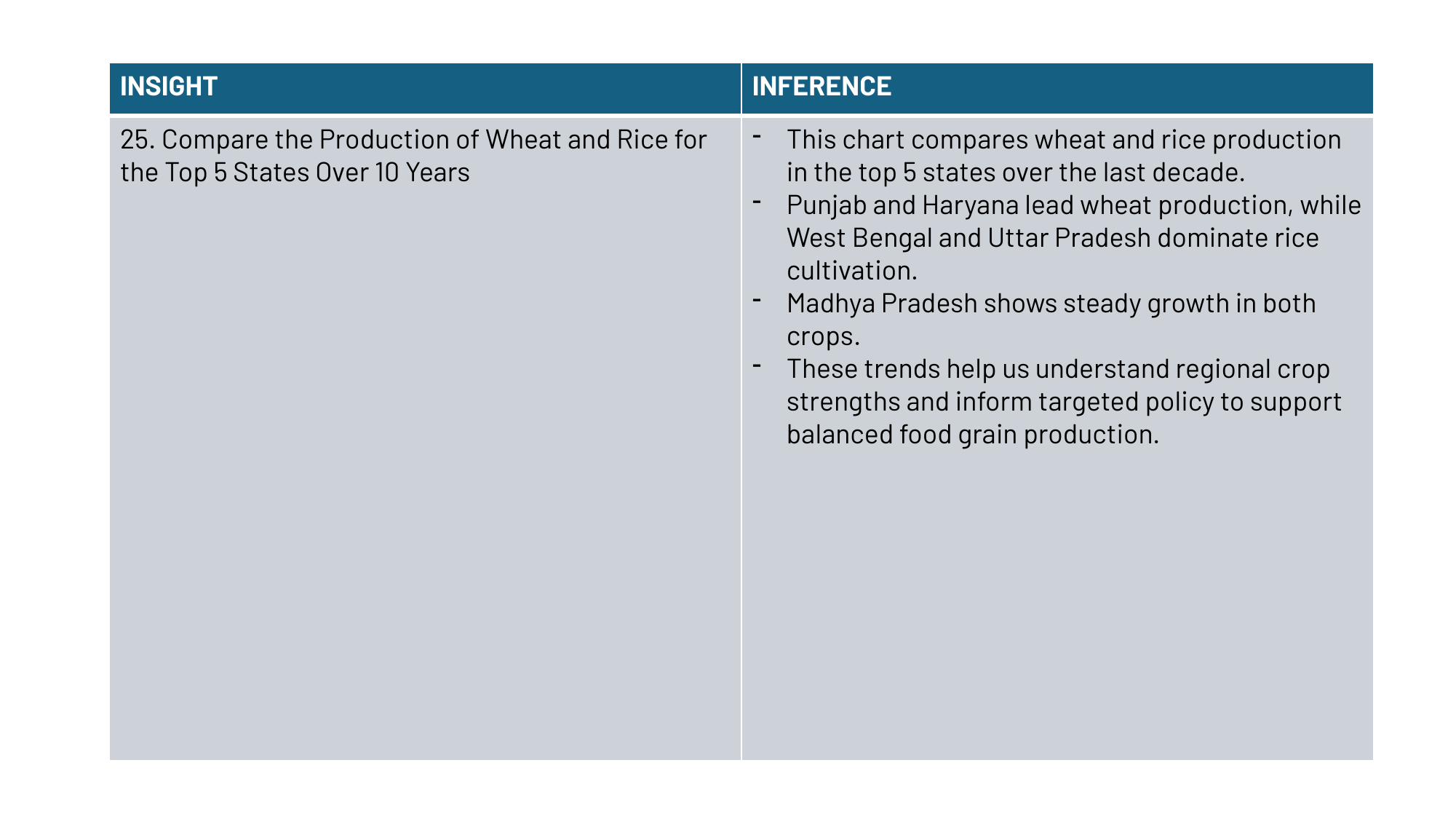

| INSIGHT | INFERENCE |
| --- | --- |
| 25. Compare the Production of Wheat and Rice for the Top 5 States Over 10 Years | This chart compares wheat and rice production in the top 5 states over the last decade. Punjab and Haryana lead wheat production, while West Bengal and Uttar Pradesh dominate rice cultivation. Madhya Pradesh shows steady growth in both crops. These trends help us understand regional crop strengths and inform targeted policy to support balanced food grain production. |